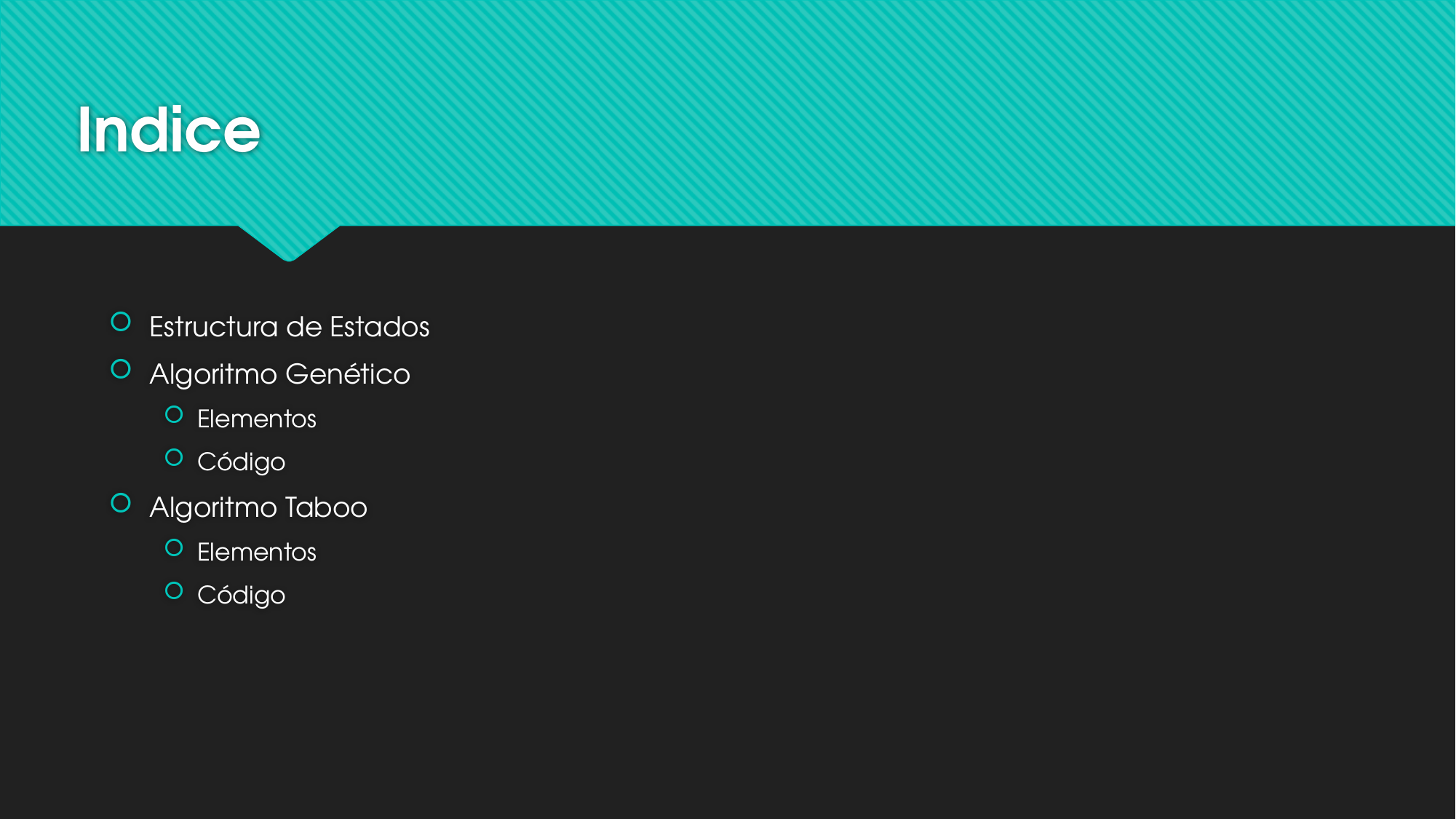

# Indice
Estructura de Estados
Algoritmo Genético
Elementos
Código
Algoritmo Taboo
Elementos
Código